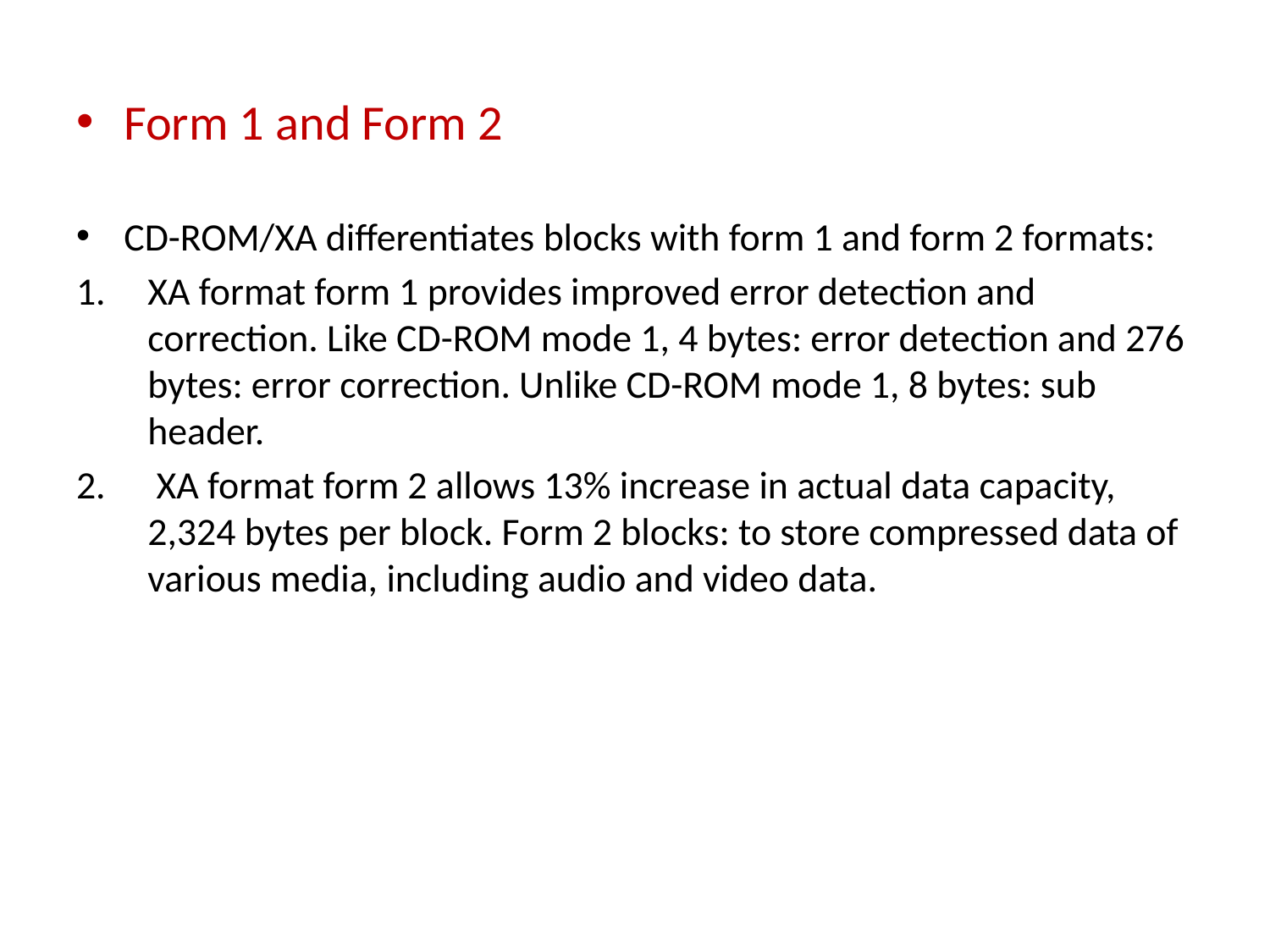

Form 1 and Form 2

CD-ROM/XA differentiates blocks with form 1 and form 2 formats:
XA format form 1 provides improved error detection and correction. Like CD-ROM mode 1, 4 bytes: error detection and 276 bytes: error correction. Unlike CD-ROM mode 1, 8 bytes: sub header.
 XA format form 2 allows 13% increase in actual data capacity, 2,324 bytes per block. Form 2 blocks: to store compressed data of various media, including audio and video data.